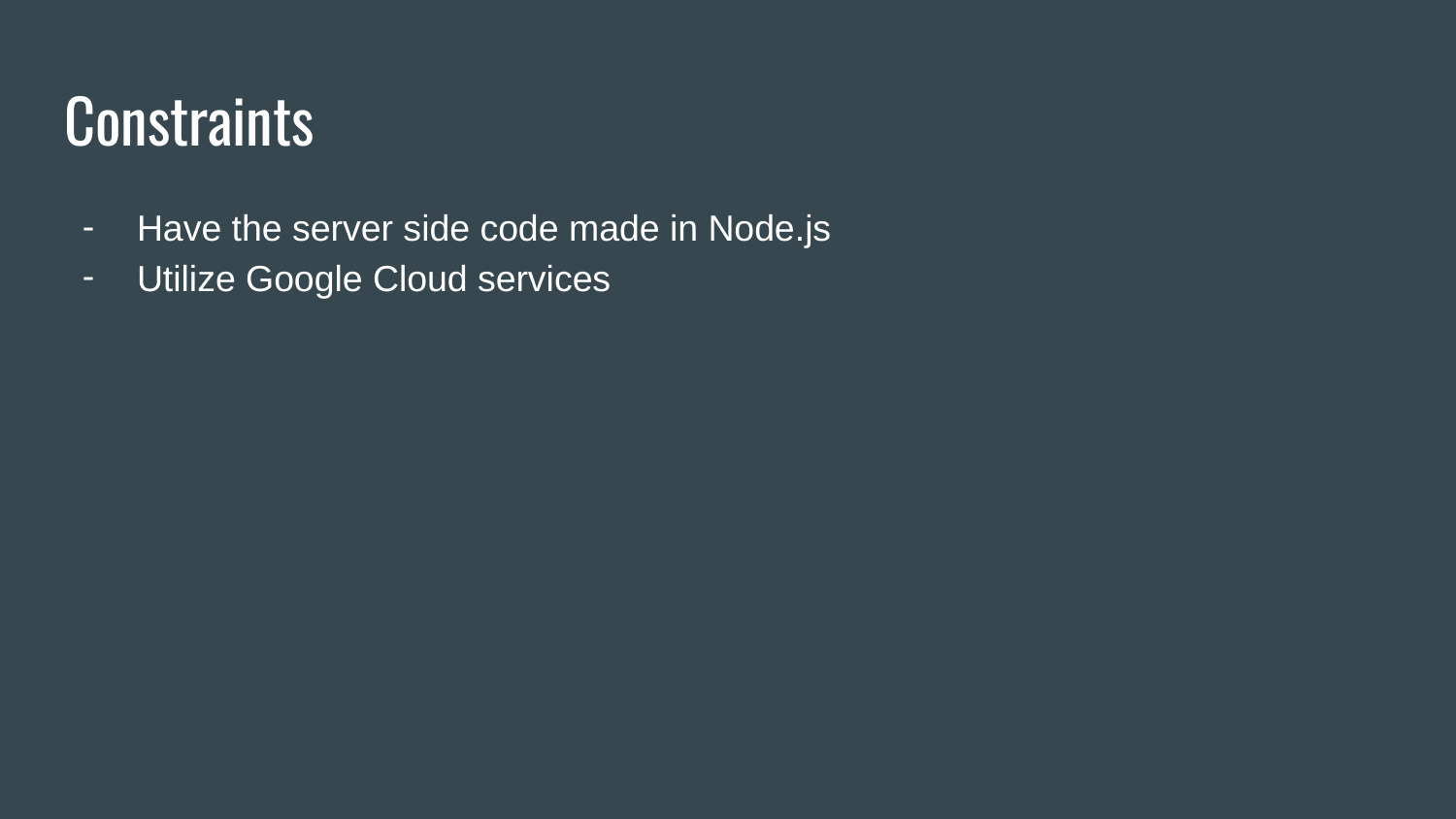

# Constraints
Have the server side code made in Node.js
Utilize Google Cloud services